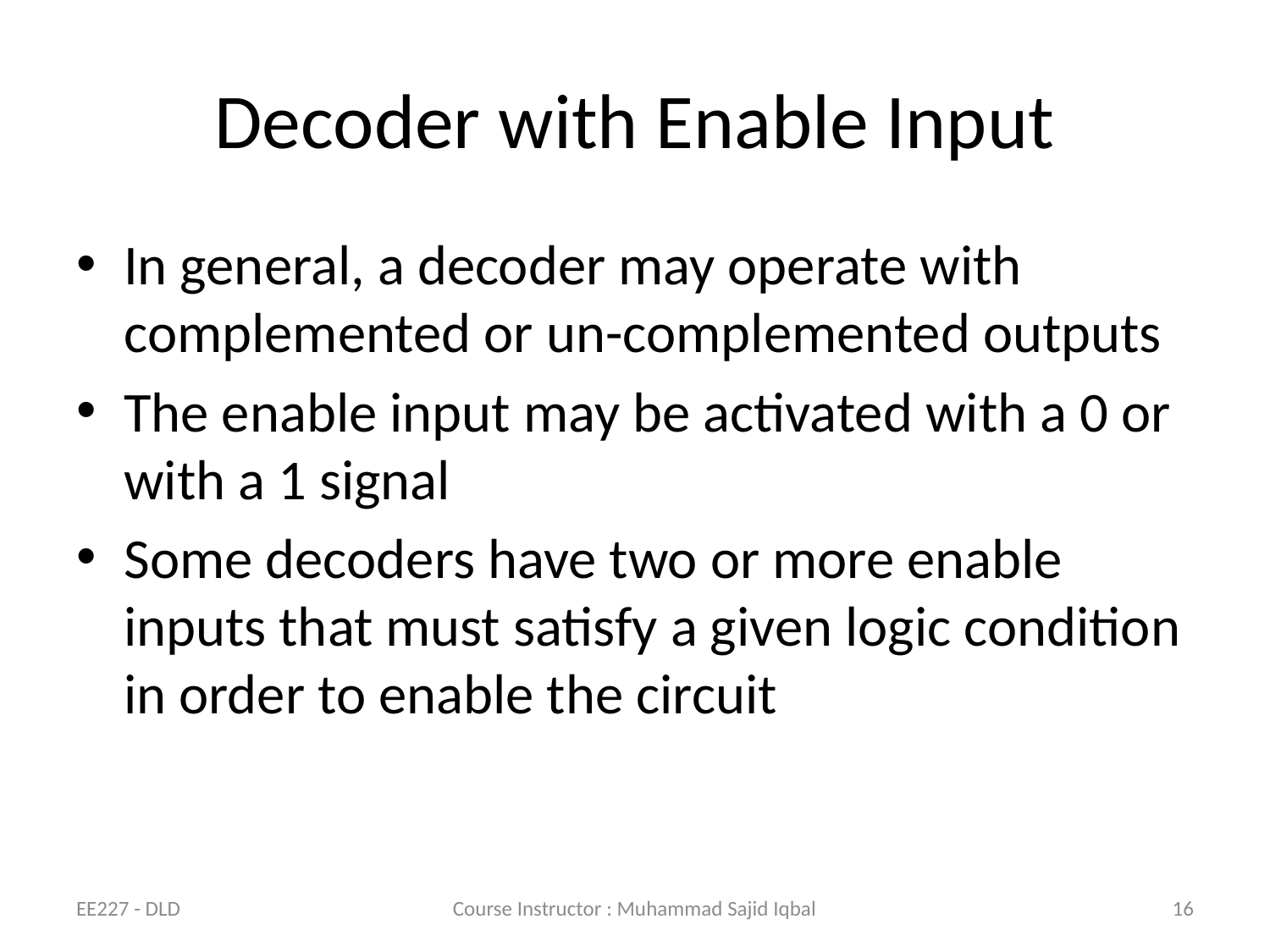

# Decoder with Enable Input
In general, a decoder may operate with complemented or un-complemented outputs
The enable input may be activated with a 0 or with a 1 signal
Some decoders have two or more enable inputs that must satisfy a given logic condition in order to enable the circuit
EE227 - DLD
Course Instructor : Muhammad Sajid Iqbal
16